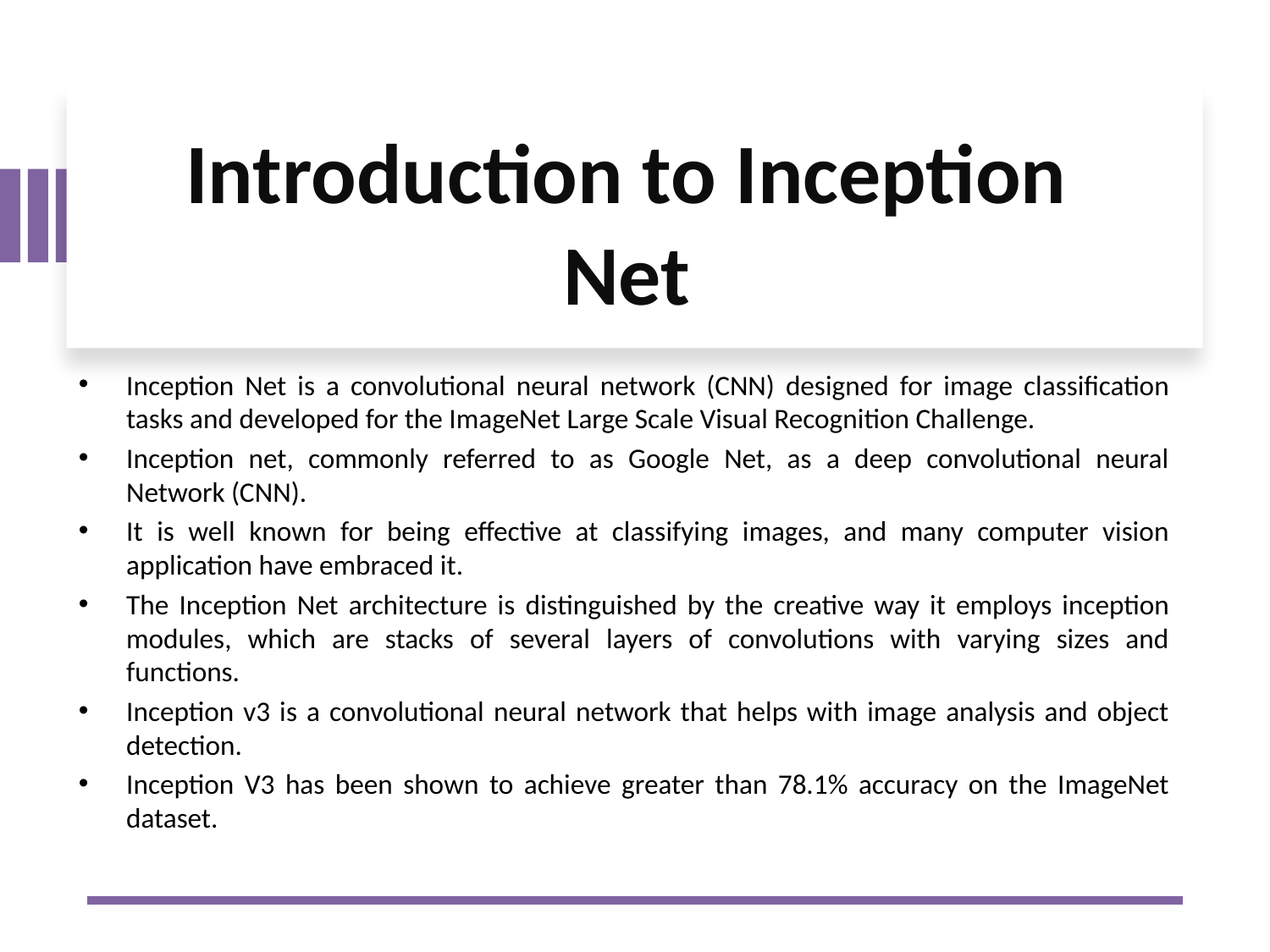

# Introduction to Inception Net

Inception Net is a convolutional neural network (CNN) designed for image classification tasks and developed for the ImageNet Large Scale Visual Recognition Challenge.
Inception net, commonly referred to as Google Net, as a deep convolutional neural Network (CNN).
It is well known for being effective at classifying images, and many computer vision application have embraced it.
The Inception Net architecture is distinguished by the creative way it employs inception modules, which are stacks of several layers of convolutions with varying sizes and functions.
Inception v3 is a convolutional neural network that helps with image analysis and object detection.
Inception V3 has been shown to achieve greater than 78.1% accuracy on the ImageNet dataset.